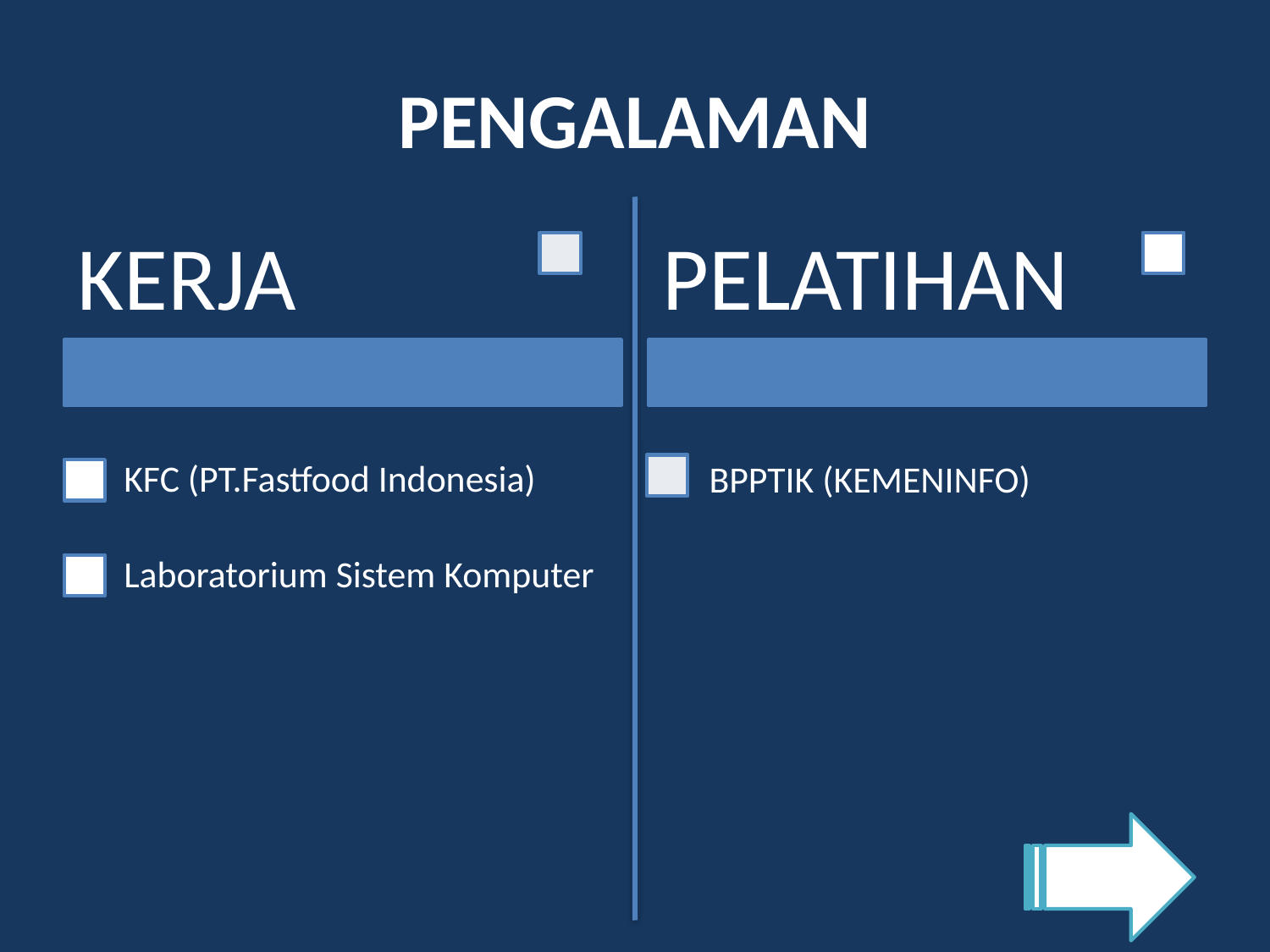

# PENGALAMAN
KERJA
KFC (PT.Fastfood Indonesia)
Laboratorium Sistem Komputer
PELATIHAN
BPPTIK (KEMENINFO)